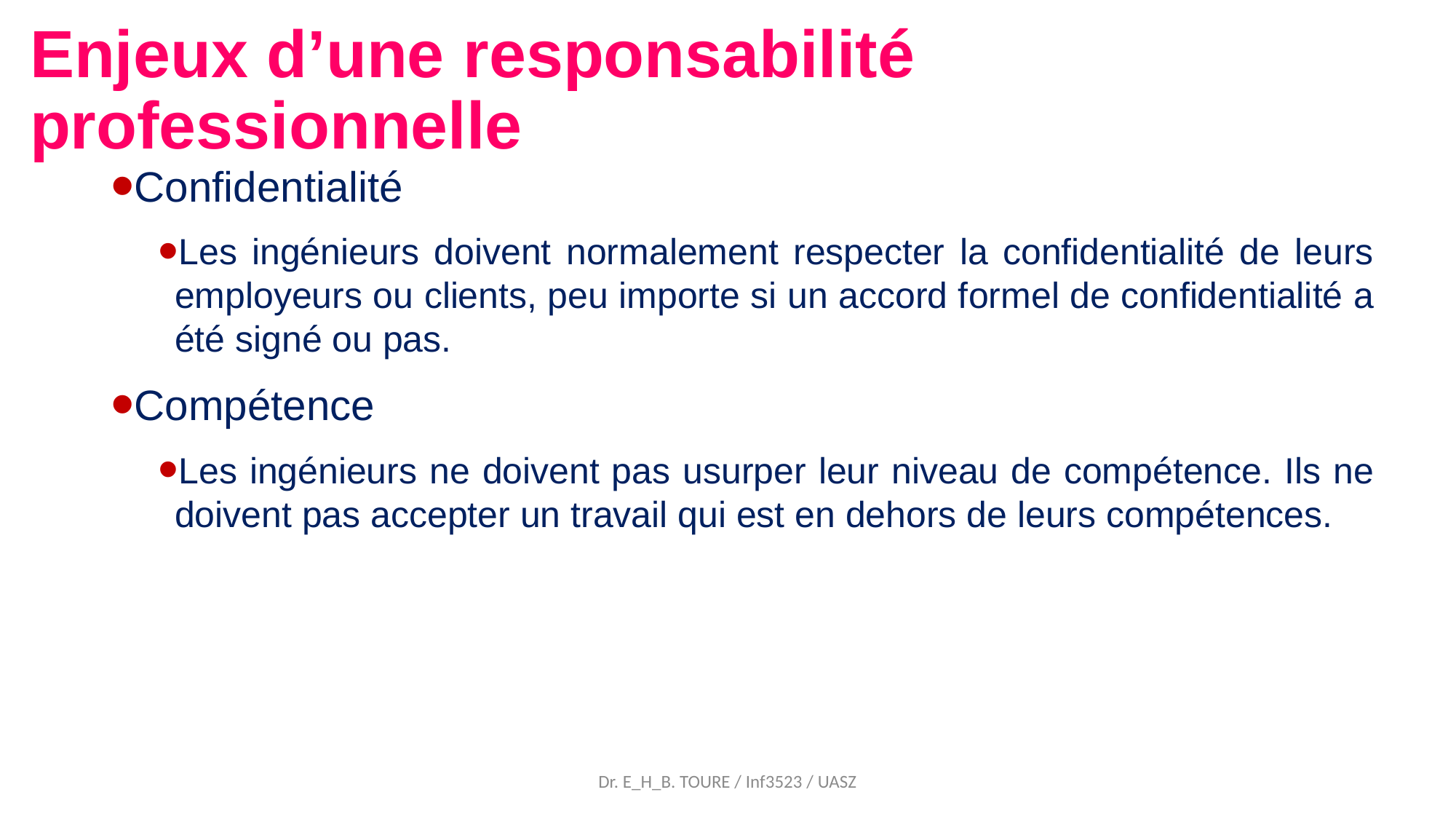

Enjeux d’une responsabilité professionnelle
Confidentialité
Les ingénieurs doivent normalement respecter la confidentialité de leurs employeurs ou clients, peu importe si un accord formel de confidentialité a été signé ou pas.
Compétence
Les ingénieurs ne doivent pas usurper leur niveau de compétence. Ils ne doivent pas accepter un travail qui est en dehors de leurs compétences.
Dr. E_H_B. TOURE / Inf3523 / UASZ